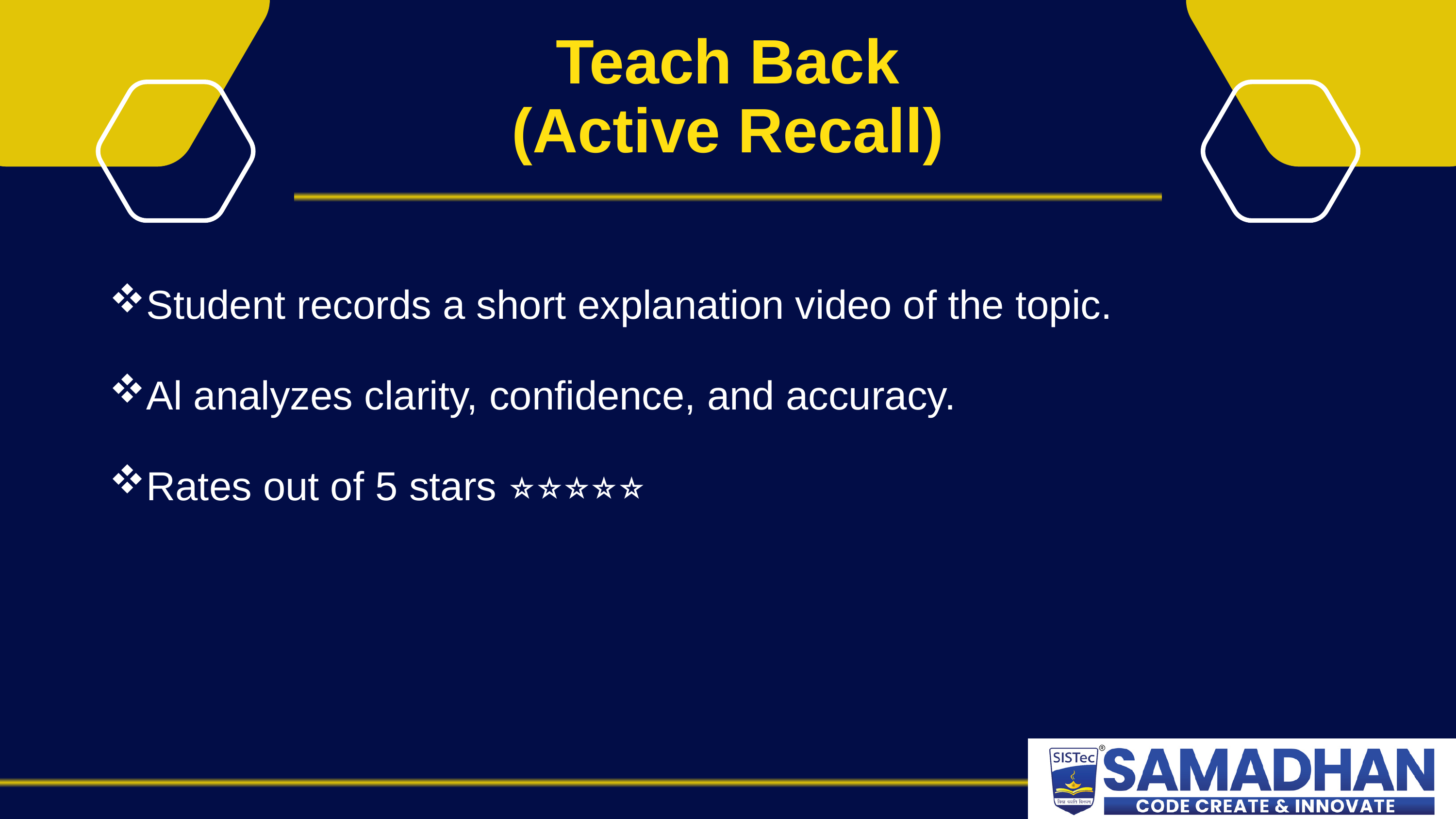

Teach Back
(Active Recall)

Student records a short explanation video of the topic.

Al analyzes clarity, confidence, and accuracy.

Rates out of 5 stars ⭐⭐⭐⭐⭐